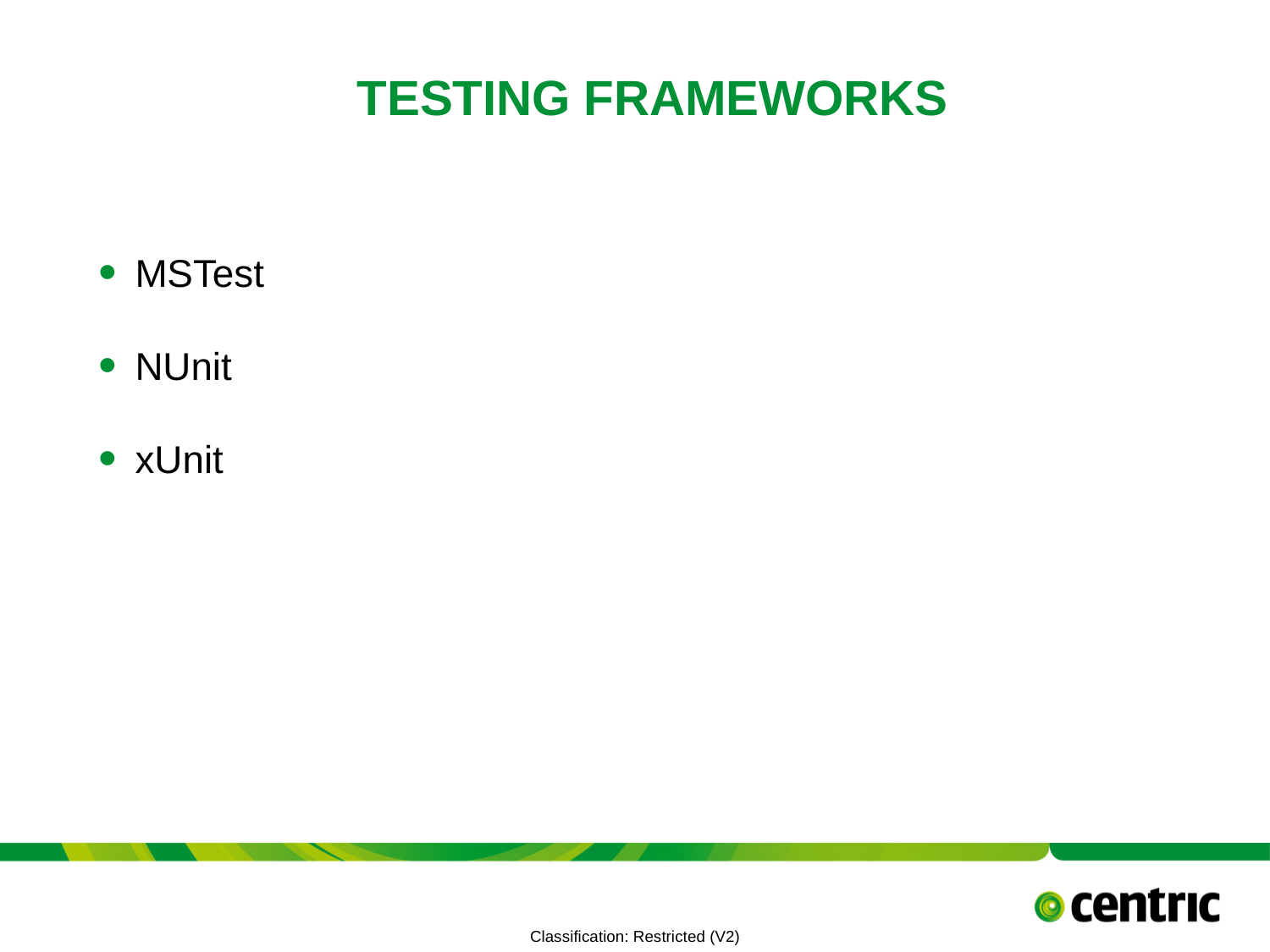

# Testing Frameworks
MSTest
NUnit
xUnit

TITLE PRESENTATION
June 30, 2021